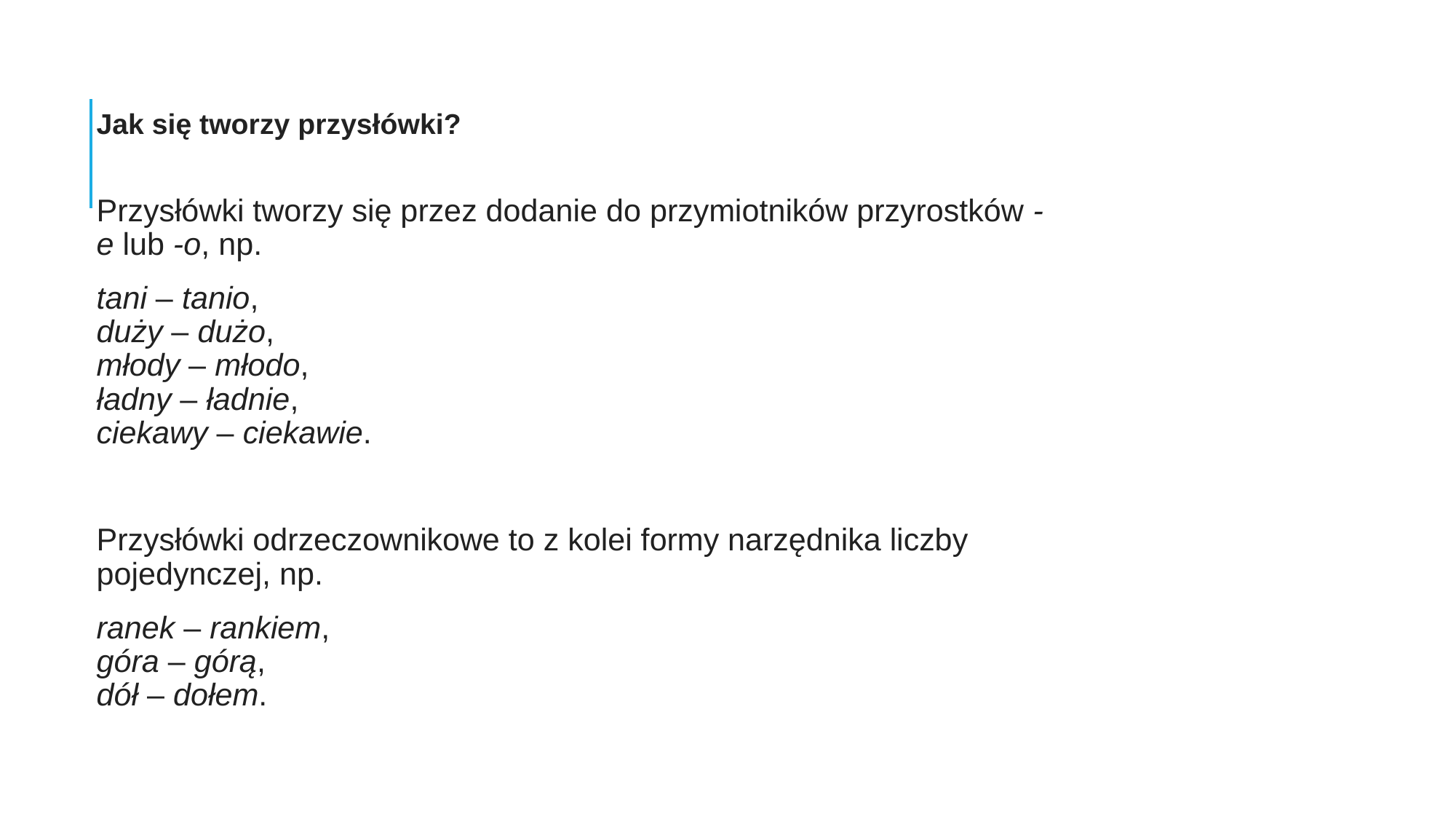

Jak się tworzy przysłówki?
Przysłówki tworzy się przez dodanie do przymiotników przyrostków -e lub -o, np.
tani – tanio,
duży – dużo,
młody – młodo,
ładny – ładnie,
ciekawy – ciekawie.

Przysłówki odrzeczownikowe to z kolei formy narzędnika liczby pojedynczej, np.
ranek – rankiem,
góra – górą,
dół – dołem.